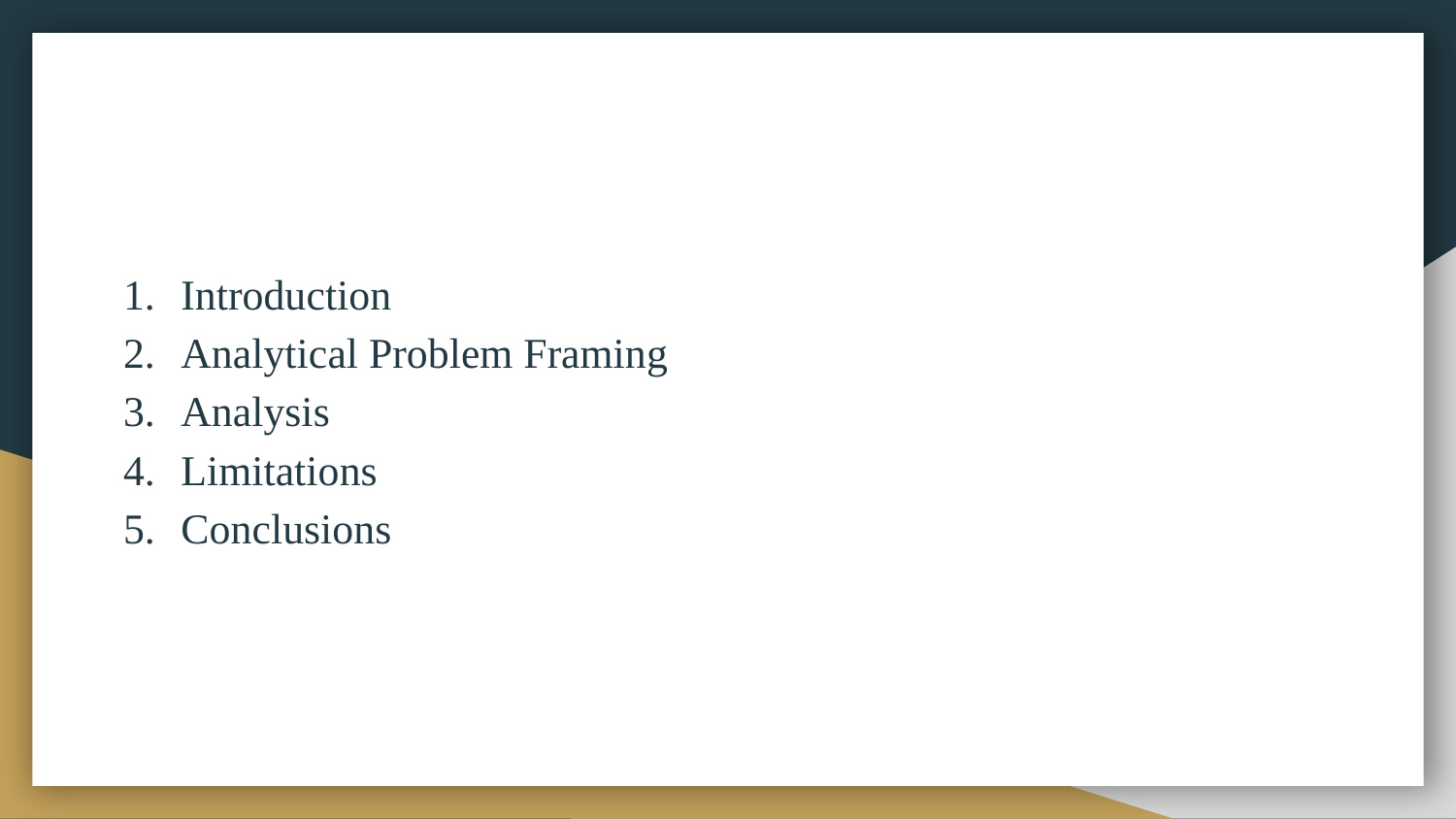

Introduction
Analytical Problem Framing
Analysis
Limitations
Conclusions